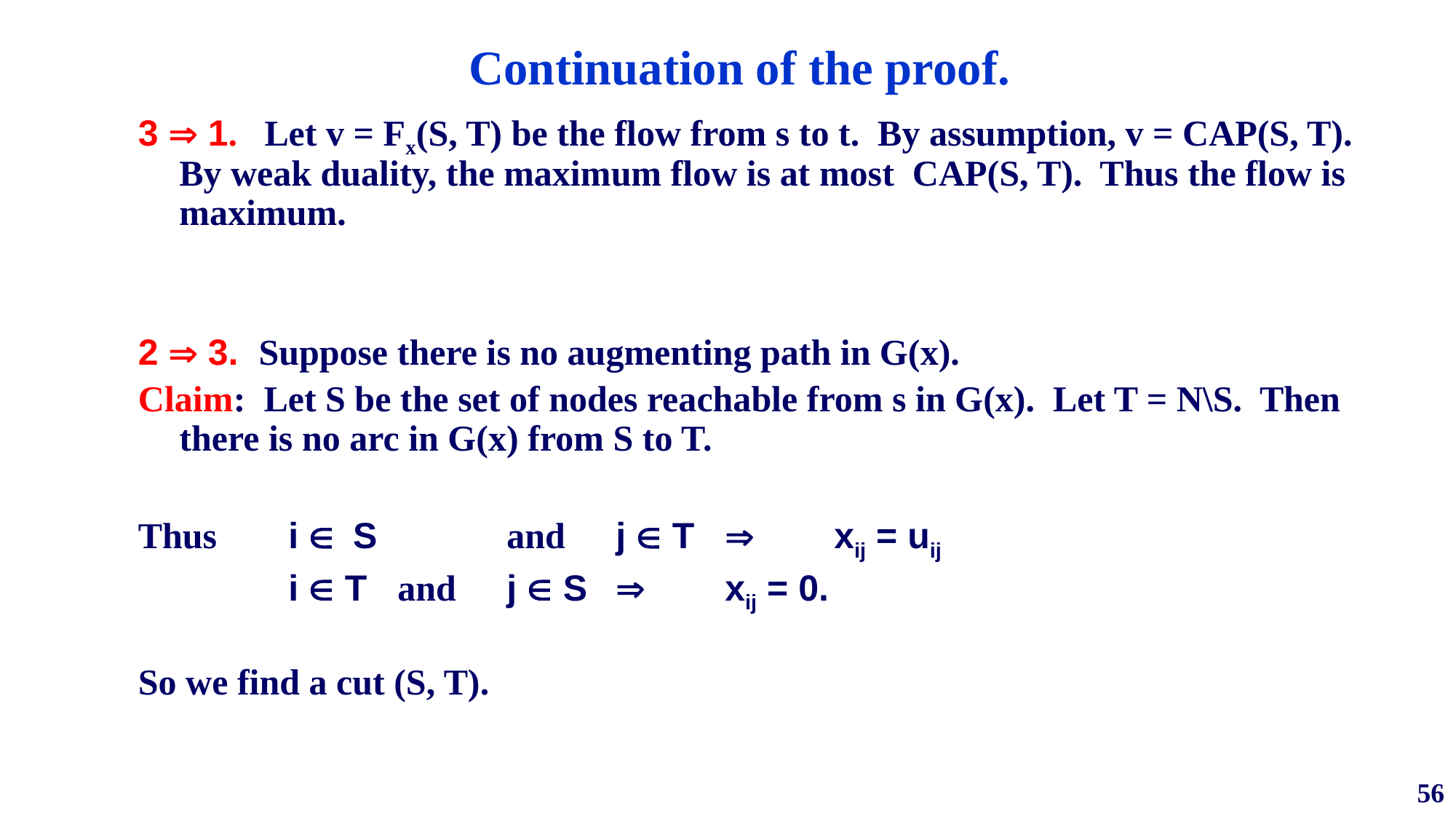

# Continuation of the proof.
3 ⇒ 1.   Let v = Fx(S, T) be the flow from s to t.  By assumption, v = CAP(S, T).  By weak duality, the maximum flow is at most  CAP(S, T).  Thus the flow is maximum.

2 ⇒ 3.  Suppose there is no augmenting path in G(x).
Claim:  Let S be the set of nodes reachable from s in G(x).  Let T = N\S.  Then there is no arc in G(x) from S to T.

Thus 	i ∈ S  	and 	j ∈ T  	⇒  	xij = uij
		i ∈ T  	and 	j ∈ S 	⇒  	xij = 0.

So we find a cut (S, T).

56